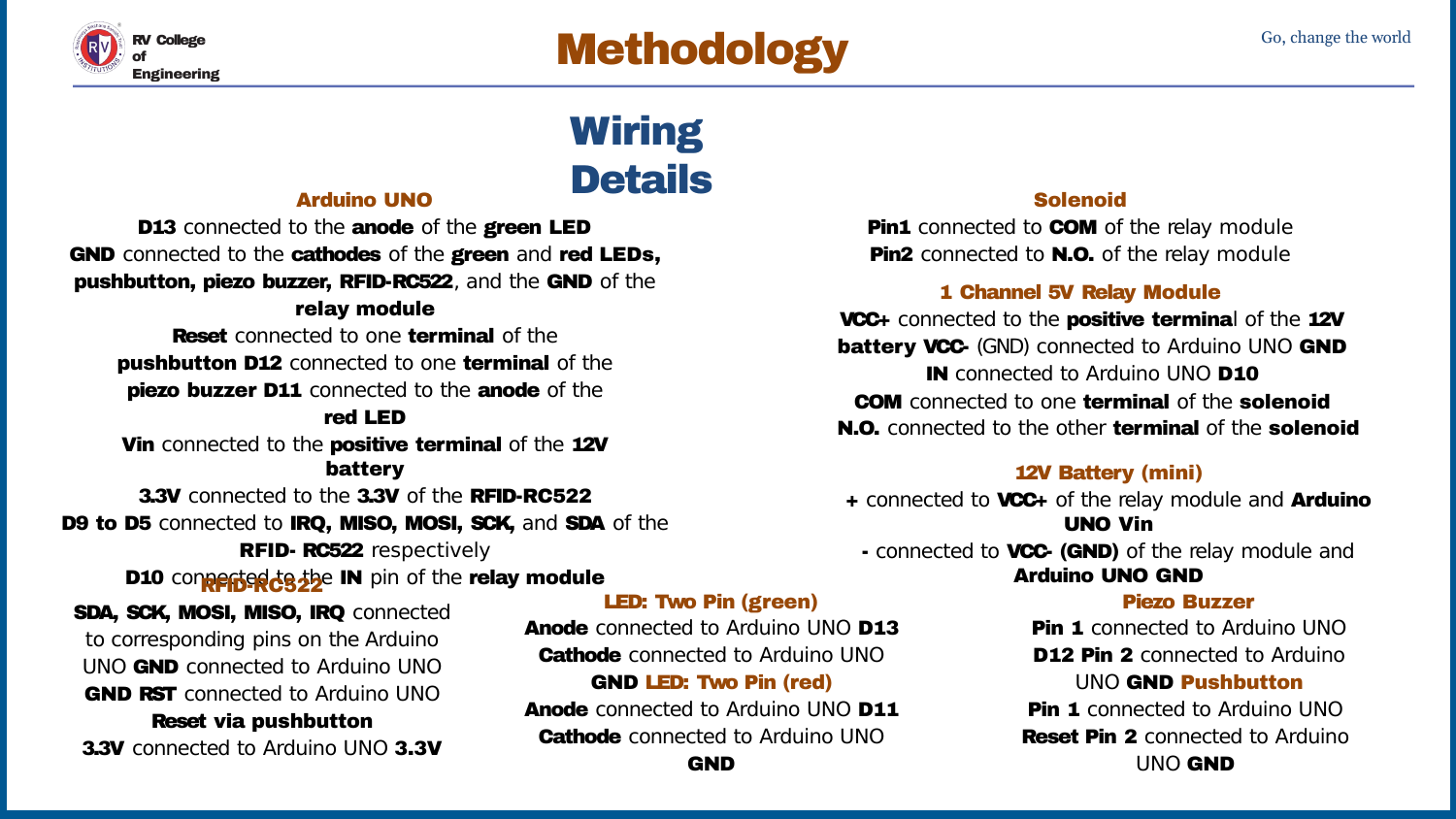

# Methodology
Go, change the world
RV College of Engineering
Wiring Details
Arduino UNO
D13 connected to the anode of the green LED
GND connected to the cathodes of the green and red LEDs, pushbutton, piezo buzzer, RFID-RC522, and the GND of the relay module
Reset connected to one terminal of the pushbutton D12 connected to one terminal of the piezo buzzer D11 connected to the anode of the red LED
Vin connected to the positive terminal of the 12V battery
3.3V connected to the 3.3V of the RFID-RC522
D9 to D5 connected to IRQ, MISO, MOSI, SCK, and SDA of the RFID- RC522 respectively
D10 connected to the IN pin of the relay module
Solenoid
Pin1 connected to COM of the relay module
Pin2 connected to N.O. of the relay module
1 Channel 5V Relay Module
VCC+ connected to the positive terminal of the 12V battery VCC- (GND) connected to Arduino UNO GND
IN connected to Arduino UNO D10
COM connected to one terminal of the solenoid
N.O. connected to the other terminal of the solenoid
12V Battery (mini)
+ connected to VCC+ of the relay module and Arduino UNO Vin
- connected to VCC- (GND) of the relay module and Arduino UNO GND
RFID-RC522
SDA, SCK, MOSI, MISO, IRQ connected to corresponding pins on the Arduino UNO GND connected to Arduino UNO GND RST connected to Arduino UNO Reset via pushbutton
3.3V connected to Arduino UNO 3.3V
LED: Two Pin (green)
Anode connected to Arduino UNO D13 Cathode connected to Arduino UNO GND LED: Two Pin (red)
Anode connected to Arduino UNO D11 Cathode connected to Arduino UNO GND
Piezo Buzzer
Pin 1 connected to Arduino UNO D12 Pin 2 connected to Arduino UNO GND Pushbutton
Pin 1 connected to Arduino UNO Reset Pin 2 connected to Arduino UNO GND